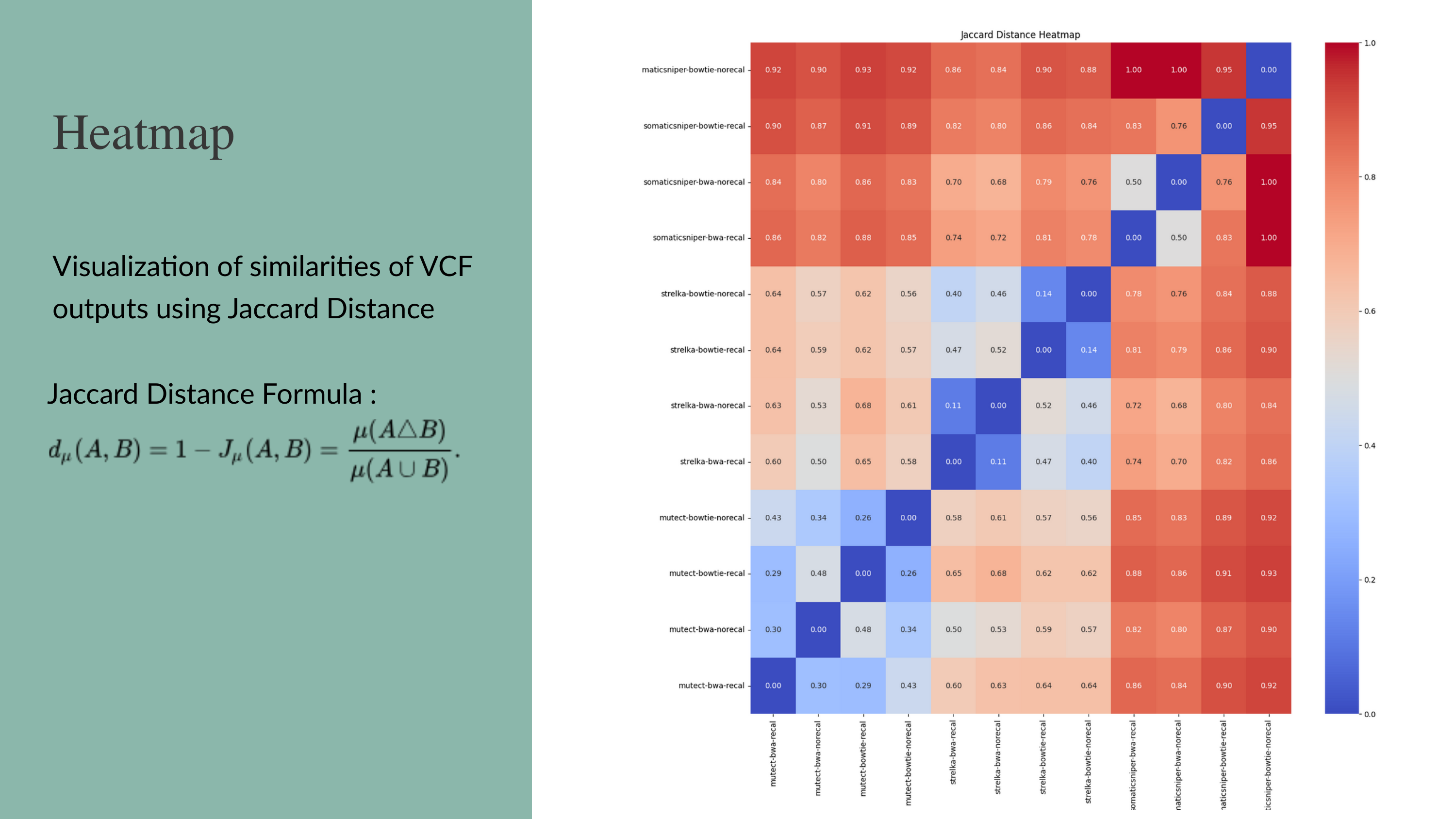

Heatmap

Visualization of similarities of VCF outputs using Jaccard Distance
Jaccard Distance Formula :